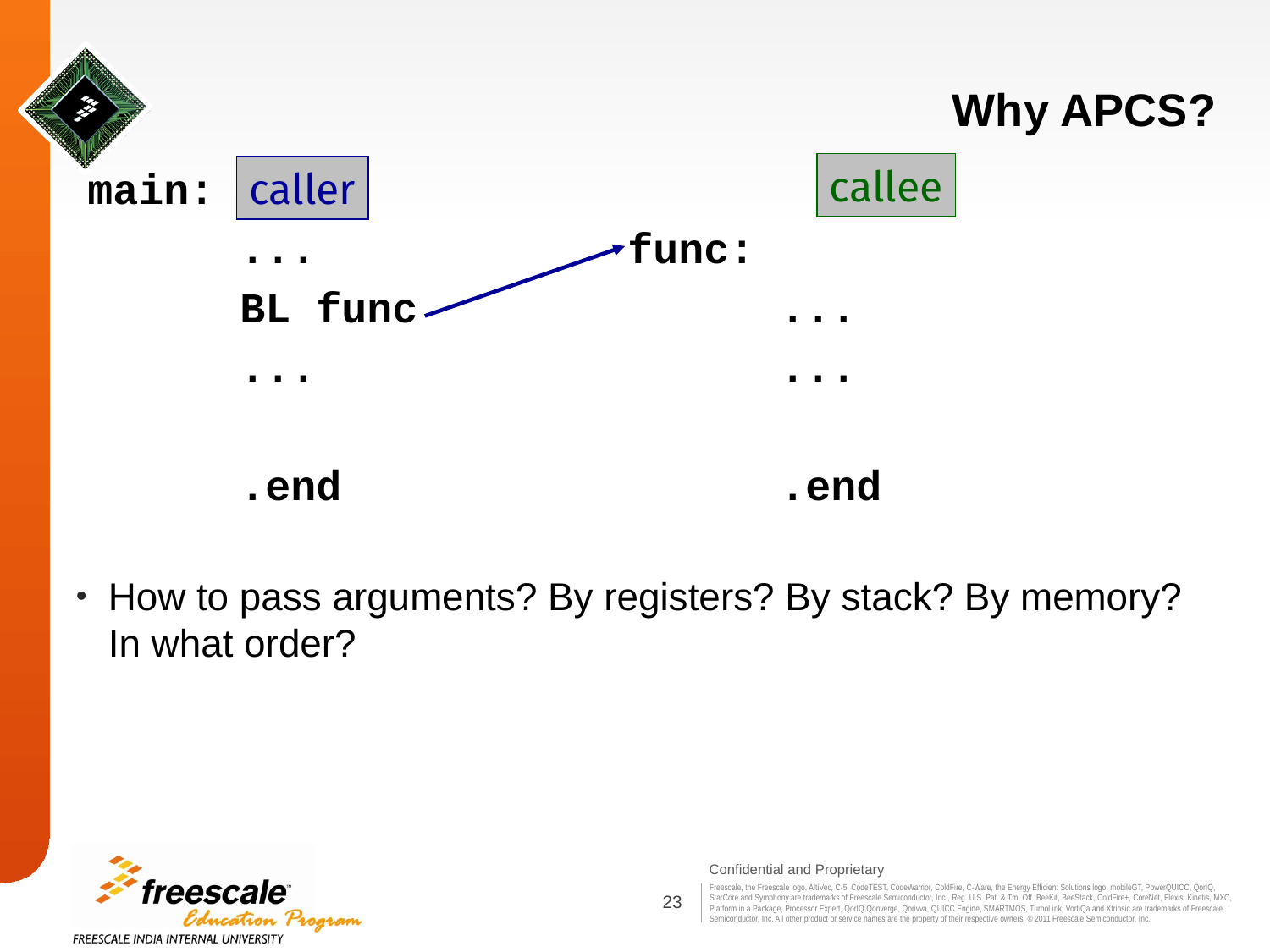

# Why APCS?
callee
main:
      ...
      BL func
      ...

      .end
caller

func:
      ...
      ...

      .end

How to pass arguments? By registers? By stack? By memory? In what order?